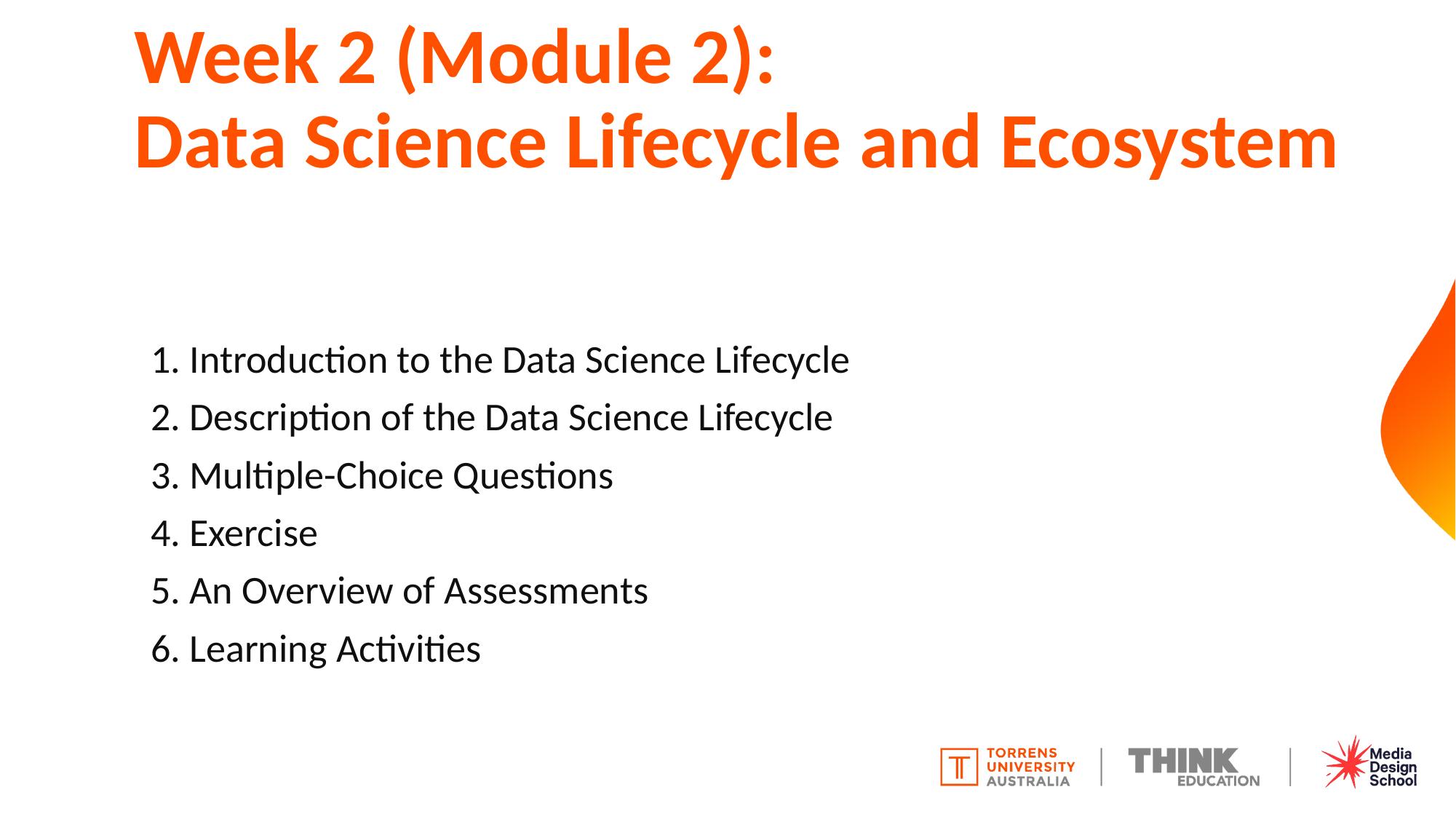

# Week 2 (Module 2): Data Science Lifecycle and Ecosystem
1. Introduction to the Data Science Lifecycle
2. Description of the Data Science Lifecycle
3. Multiple-Choice Questions
4. Exercise
5. An Overview of Assessments
6. Learning Activities